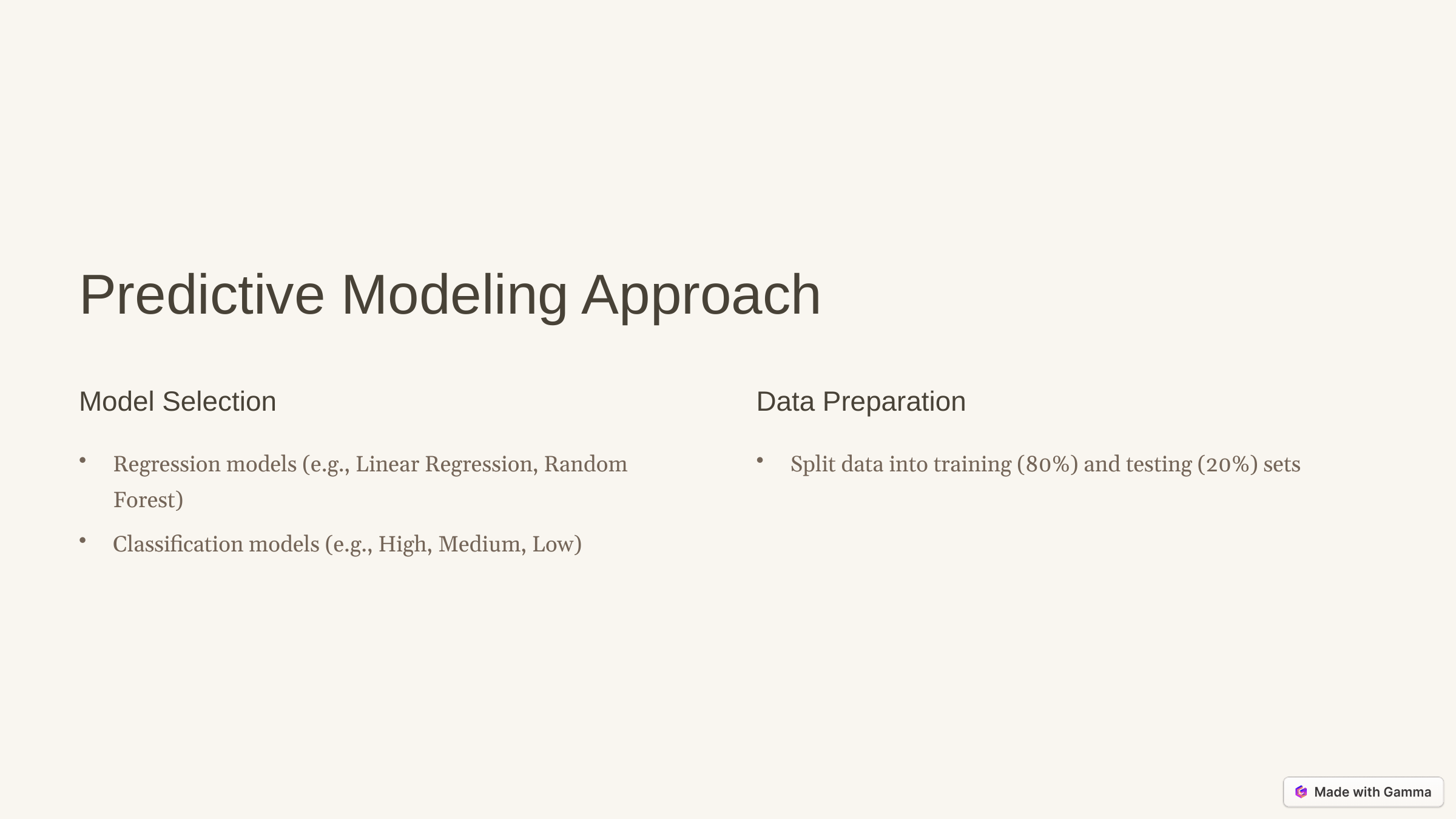

Predictive Modeling Approach
Model Selection
Data Preparation
Regression models (e.g., Linear Regression, Random Forest)
Split data into training (80%) and testing (20%) sets
Classification models (e.g., High, Medium, Low)